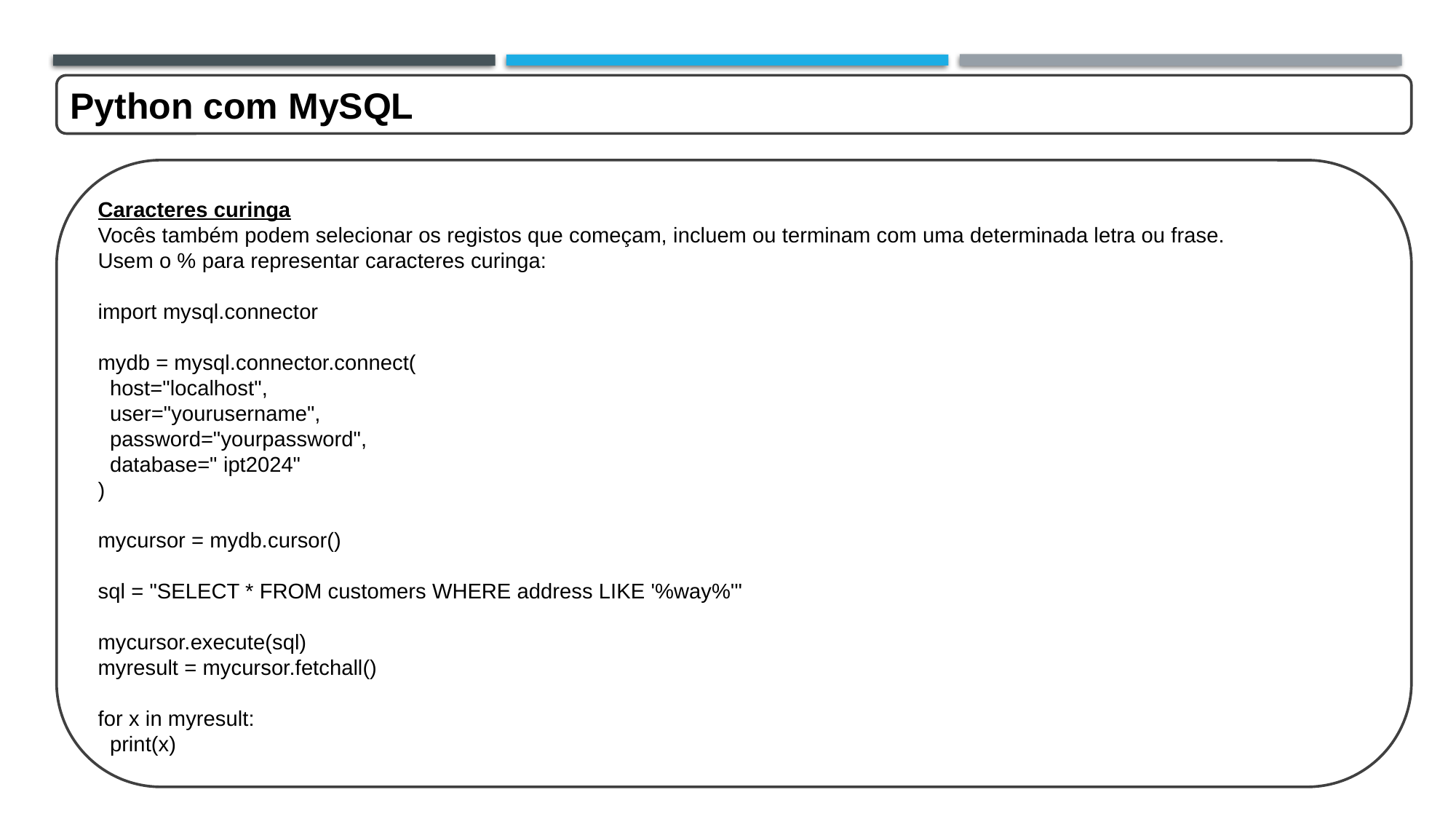

Python com MySQL
Caracteres curinga
Vocês também podem selecionar os registos que começam, incluem ou terminam com uma determinada letra ou frase.
Usem o % para representar caracteres curinga:

import mysql.connector

mydb = mysql.connector.connect(
  host="localhost",
  user="yourusername",
  password="yourpassword",
  database=" ipt2024"
)

mycursor = mydb.cursor()

sql = "SELECT * FROM customers WHERE address LIKE '%way%'"

mycursor.execute(sql)
myresult = mycursor.fetchall()

for x in myresult:
  print(x)